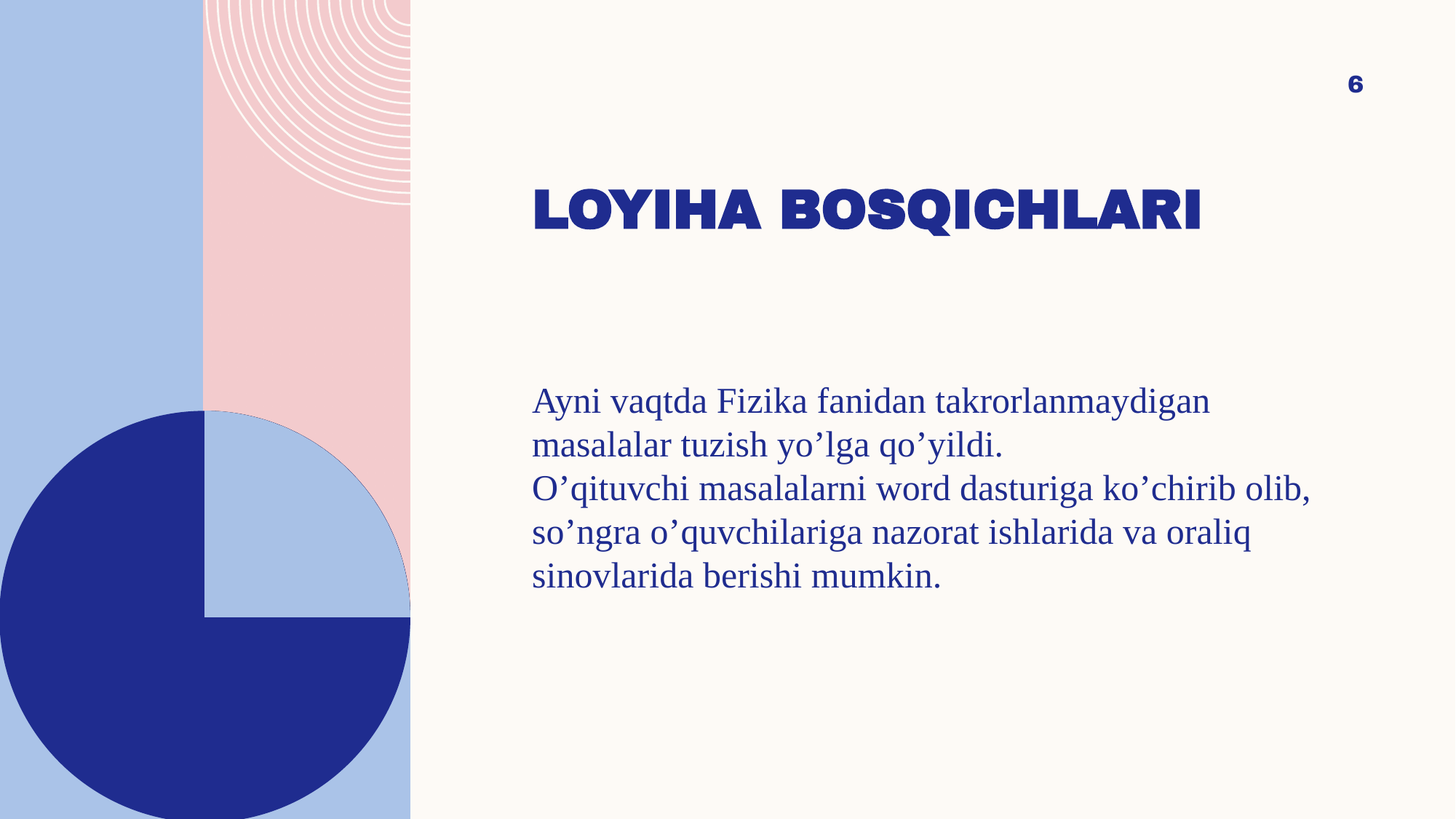

6
# Loyiha bosqichlari
Ayni vaqtda Fizika fanidan takrorlanmaydigan masalalar tuzish yo’lga qo’yildi.
O’qituvchi masalalarni word dasturiga ko’chirib olib, so’ngra o’quvchilariga nazorat ishlarida va oraliq sinovlarida berishi mumkin.